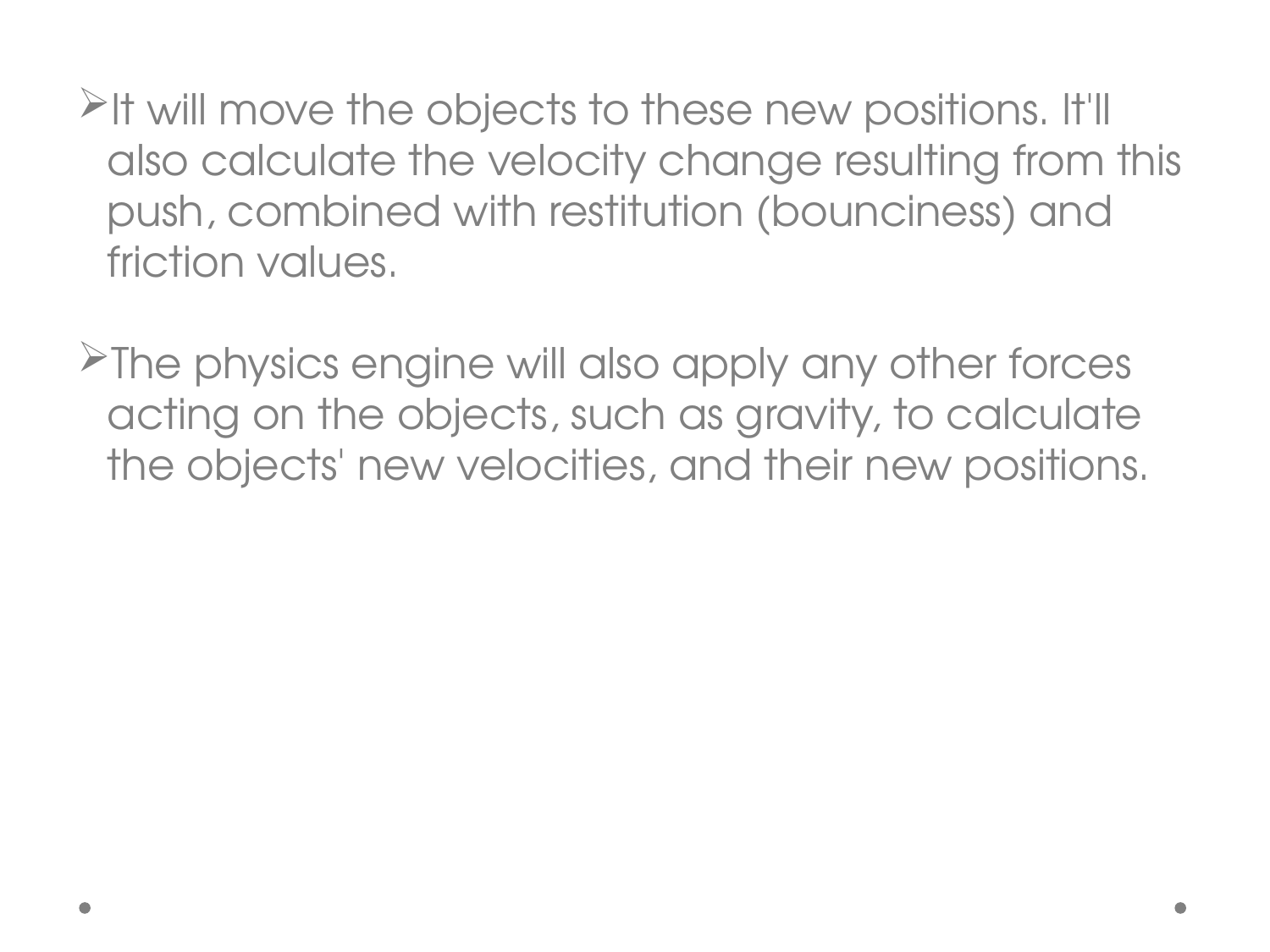

It will move the objects to these new positions. It'll also calculate the velocity change resulting from this push, combined with restitution (bounciness) and friction values.

The physics engine will also apply any other forces acting on the objects, such as gravity, to calculate the objects' new velocities, and their new positions.